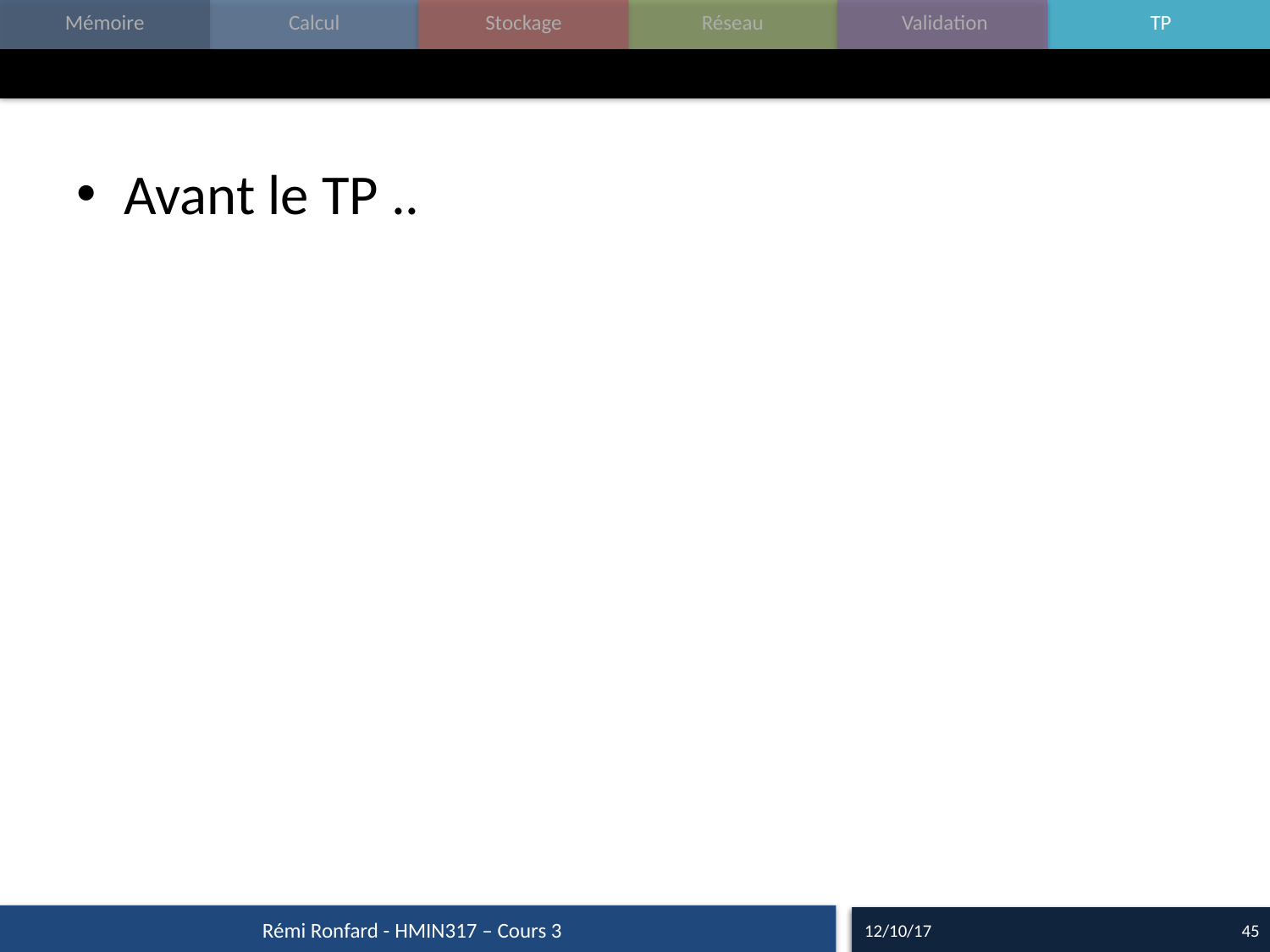

#
Avant le TP ..

Rémi Ronfard - HMIN317 – Cours 3
12/10/17
45